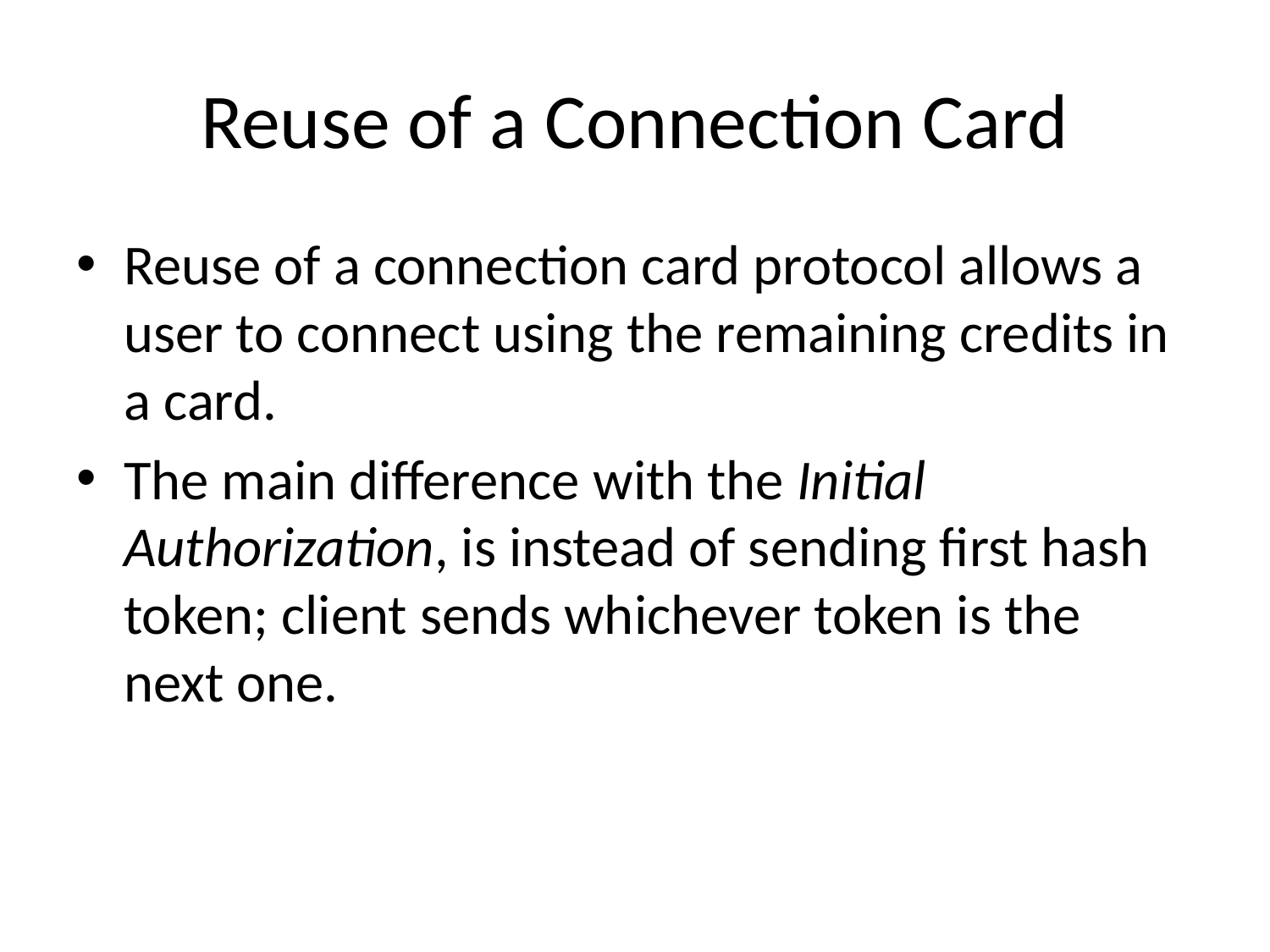

# Reuse of a Connection Card
Reuse of a connection card protocol allows a user to connect using the remaining credits in a card.
The main difference with the Initial Authorization, is instead of sending first hash token; client sends whichever token is the next one.